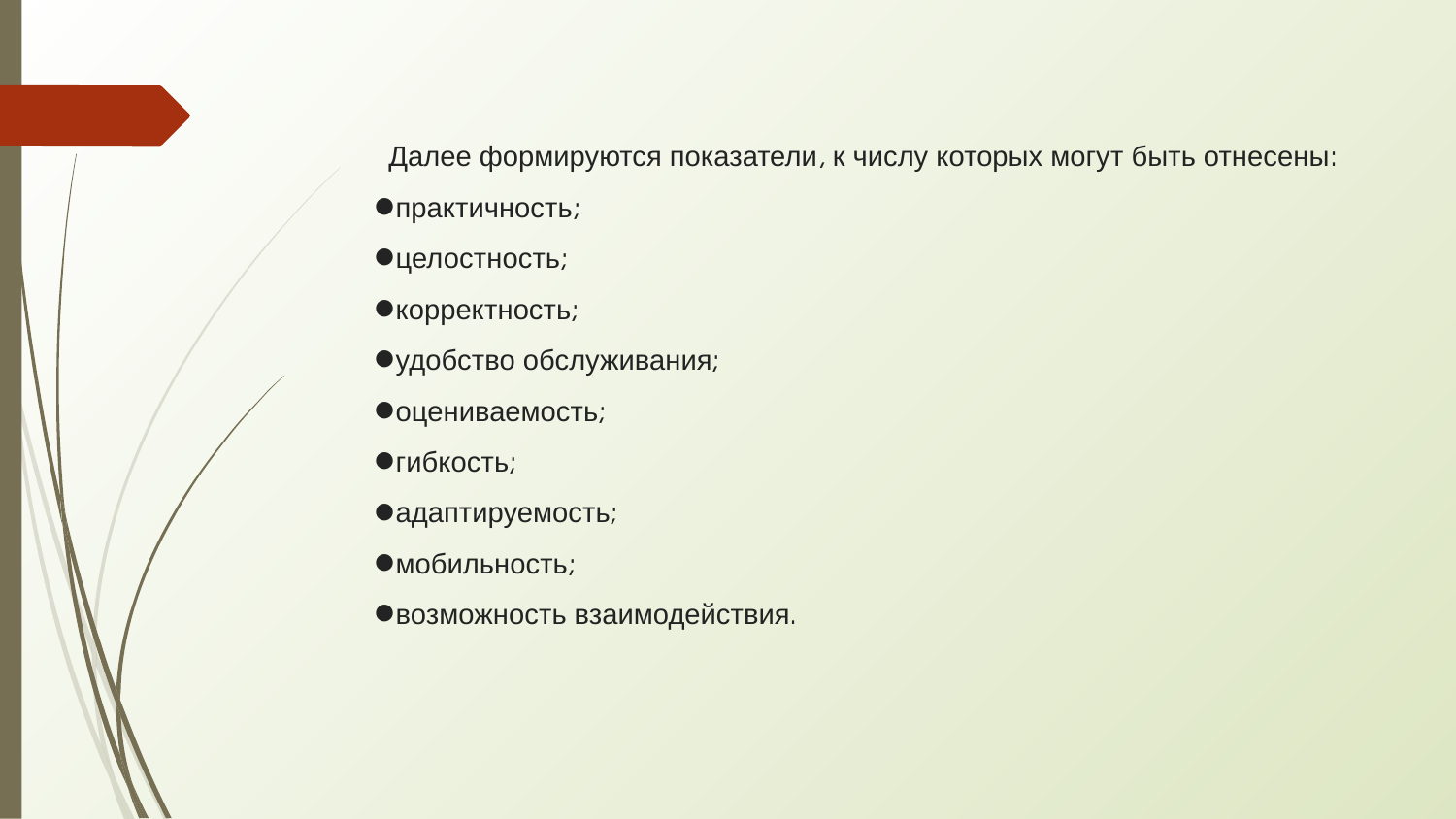

Далее формируются показатели, к числу которых могут быть отнесены:
практичность;
целостность;
корректность;
удобство обслуживания;
оцениваемость;
гибкость;
адаптируемость;
мобильность;
возможность взаимодействия.